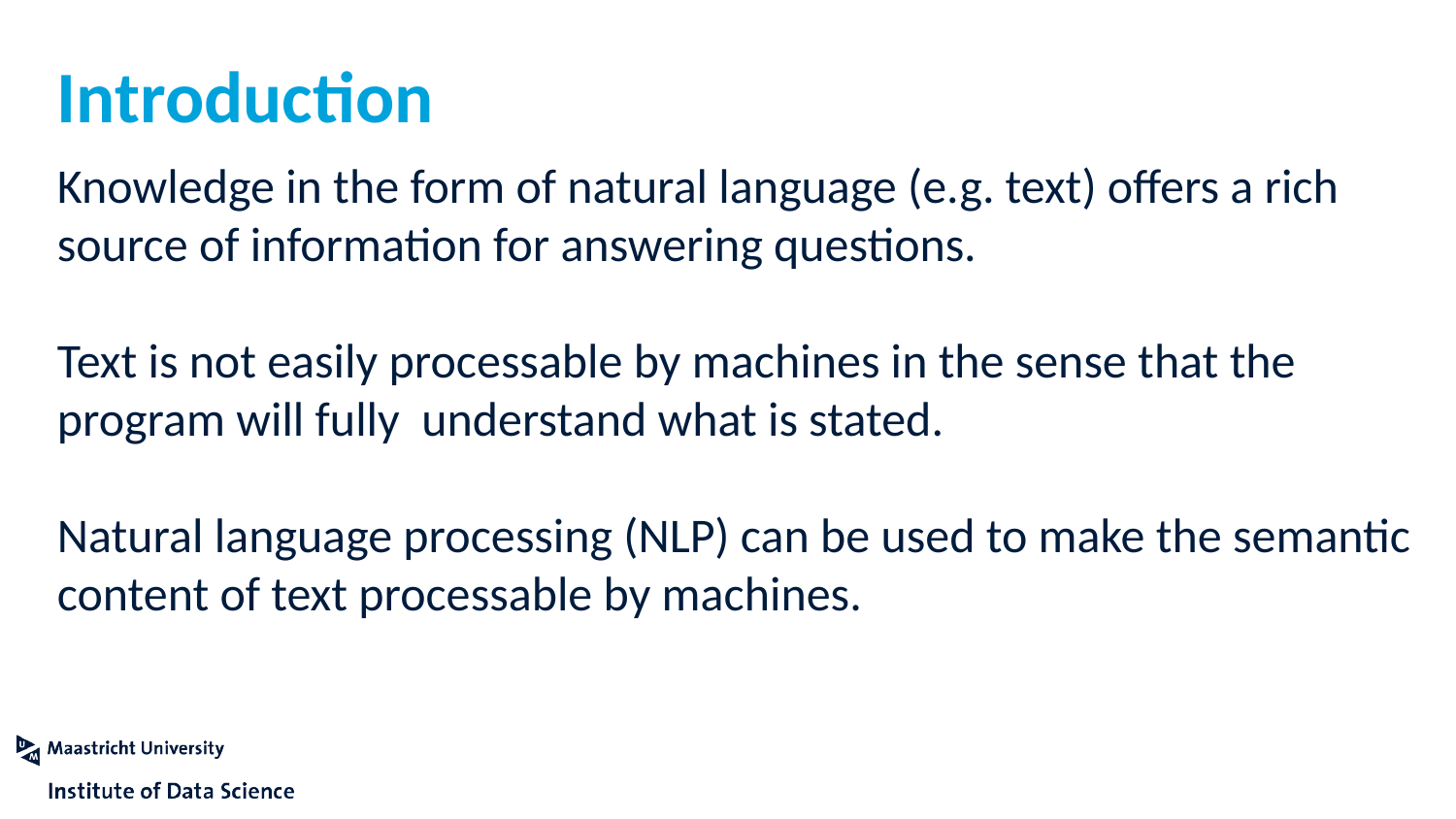

Introduction
Knowledge in the form of natural language (e.g. text) offers a rich source of information for answering questions.

Text is not easily processable by machines in the sense that the program will fully  understand what is stated.

Natural language processing (NLP) can be used to make the semantic content of text processable by machines.